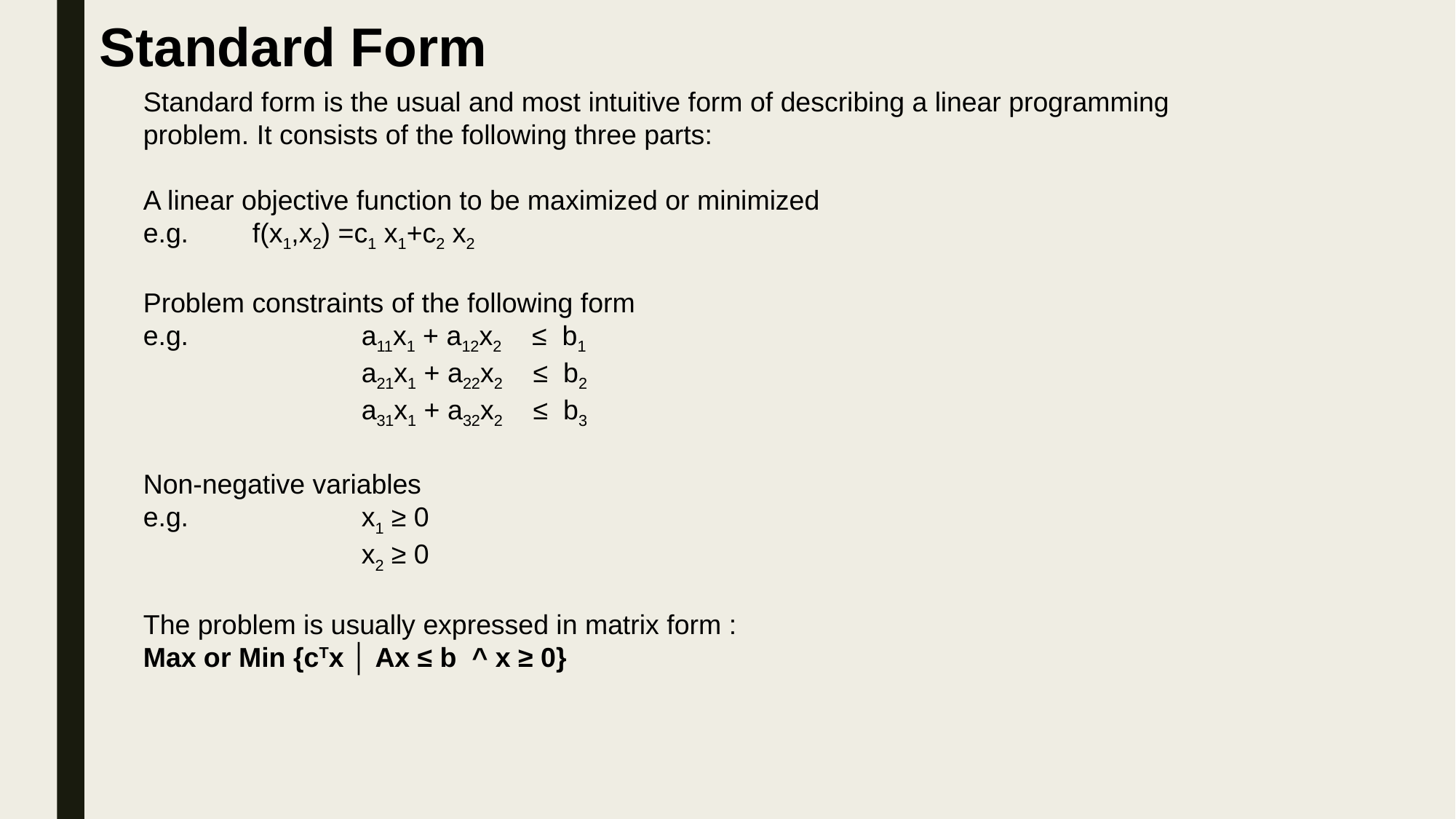

Standard Form
Standard form is the usual and most intuitive form of describing a linear programming problem. It consists of the following three parts:

A linear objective function to be maximized or minimized
e.g.  	f(x1,x2) =c1 x1+c2 x2

Problem constraints of the following form
e.g. 	   	a11x1 + a12x2    ≤  b1
		a21x1 + a22x2    ≤  b2
		a31x1 + a32x2    ≤  b3

Non-negative variables
e.g. 		x1 ≥ 0
		x2 ≥ 0

The problem is usually expressed in matrix form :
Max or Min {cTx │ Ax ≤ b  ^ x ≥ 0}